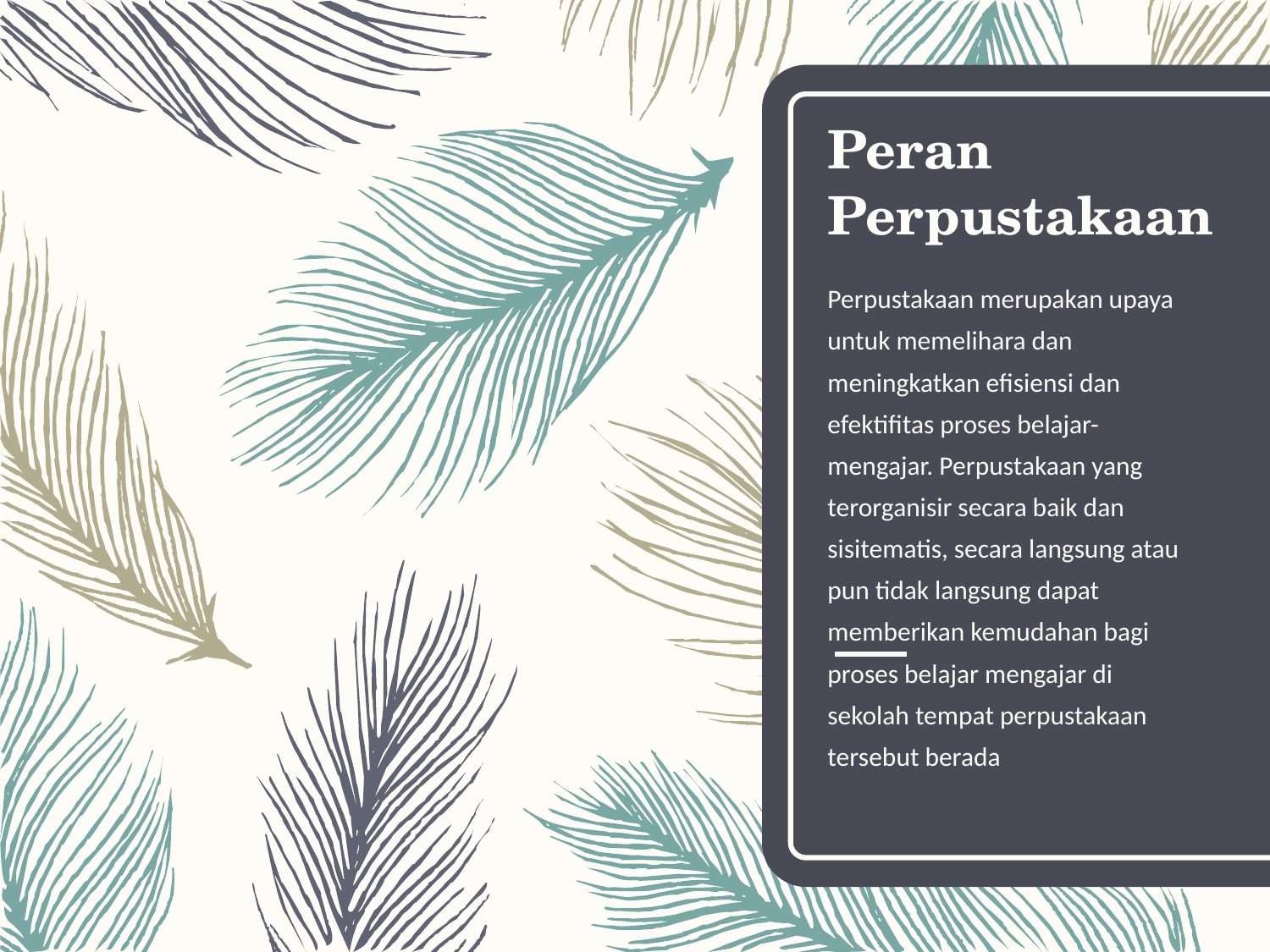

# Peran Perpustakaan
Perpustakaan merupakan upaya untuk memelihara dan meningkatkan efisiensi dan efektifitas proses belajar-mengajar. Perpustakaan yang terorganisir secara baik dan sisitematis, secara langsung atau pun tidak langsung dapat memberikan kemudahan bagi proses belajar mengajar di sekolah tempat perpustakaan tersebut berada